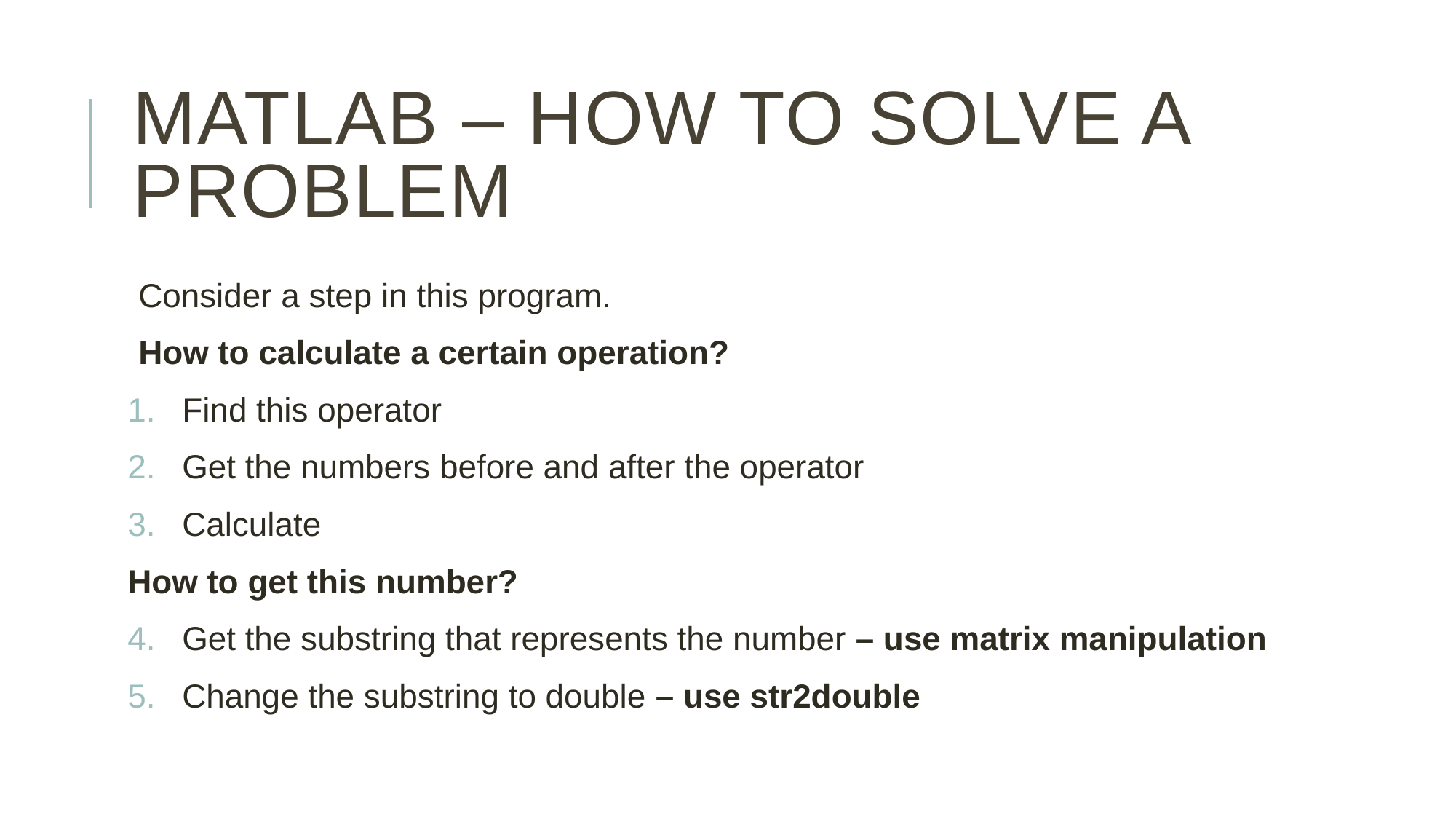

# MATLAB – HOW TO SOLVE A PROBLEM
Consider a step in this program.
How to calculate a certain operation?
Find this operator
Get the numbers before and after the operator
Calculate
How to get this number?
Get the substring that represents the number – use matrix manipulation
Change the substring to double – use str2double